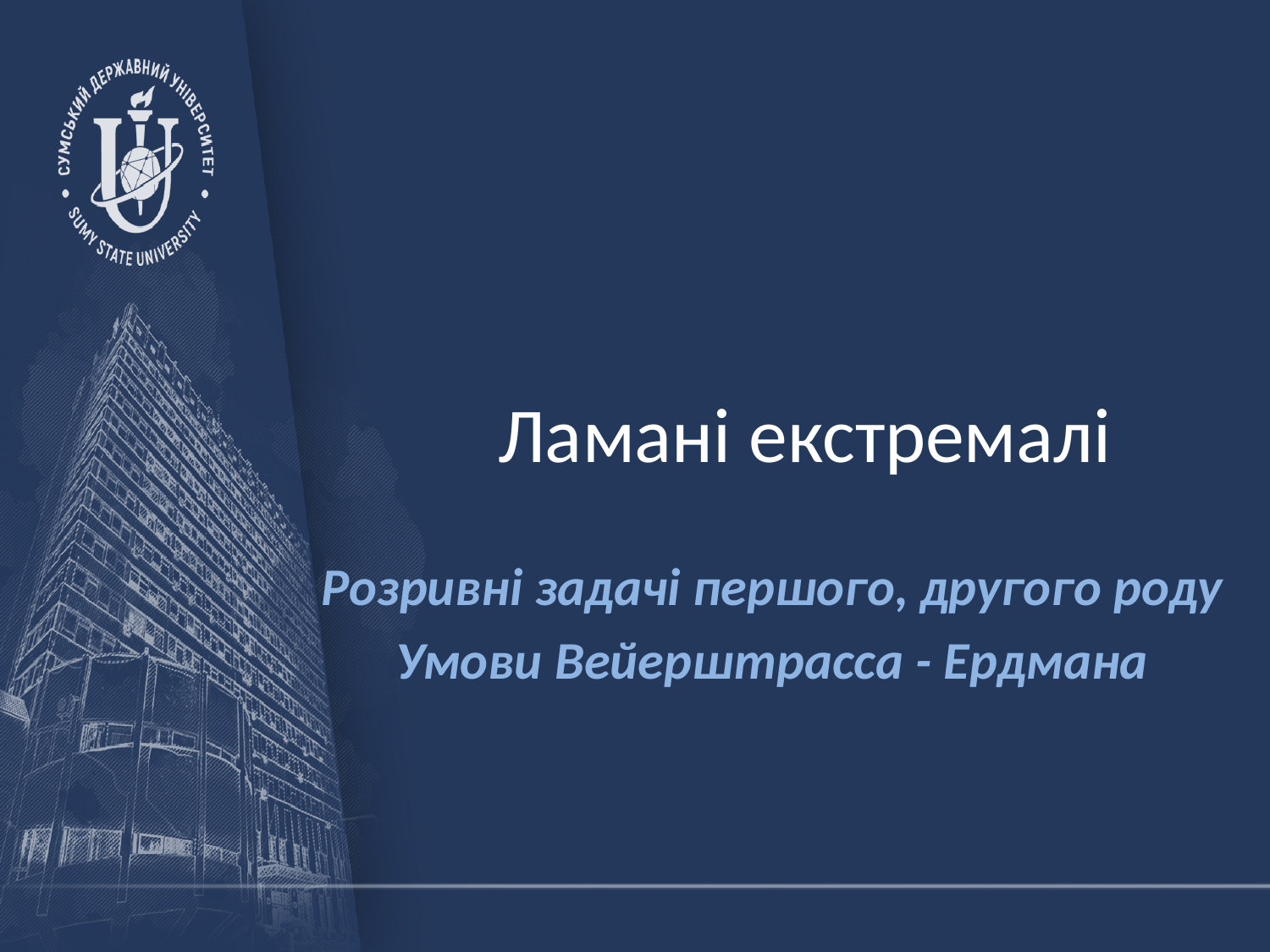

# Ламані екстремалі
Розривні задачі першого, другого роду
Умови Вейерштрасса - Ердмана